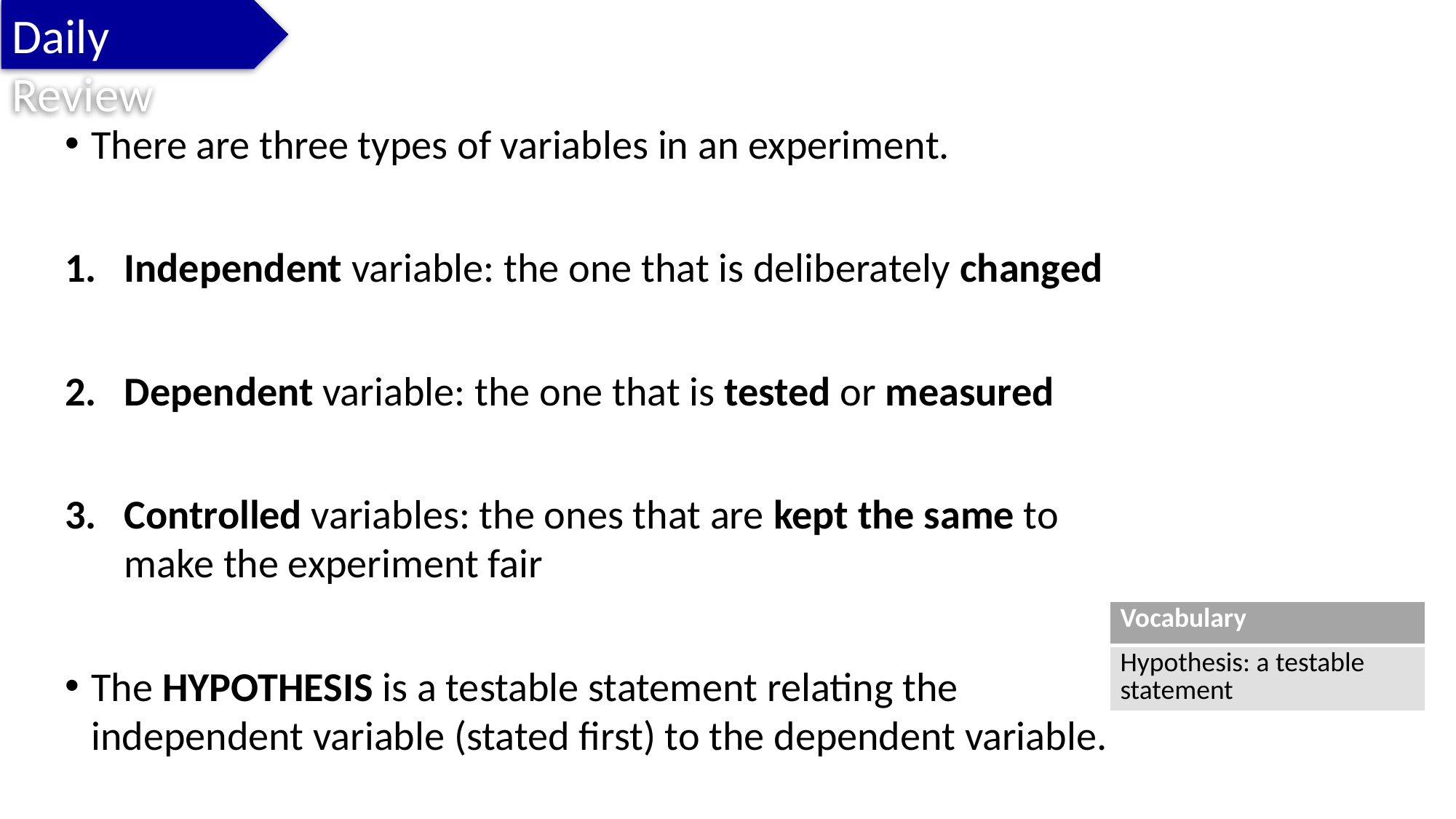

Daily Review
There are three types of variables in an experiment.

Independent variable: the one that is deliberately changed

Dependent variable: the one that is tested or measured

Controlled variables: the ones that are kept the same to make the experiment fair

The HYPOTHESIS is a testable statement relating the independent variable (stated first) to the dependent variable.

| Vocabulary |
| --- |
| Hypothesis: a testable statement |